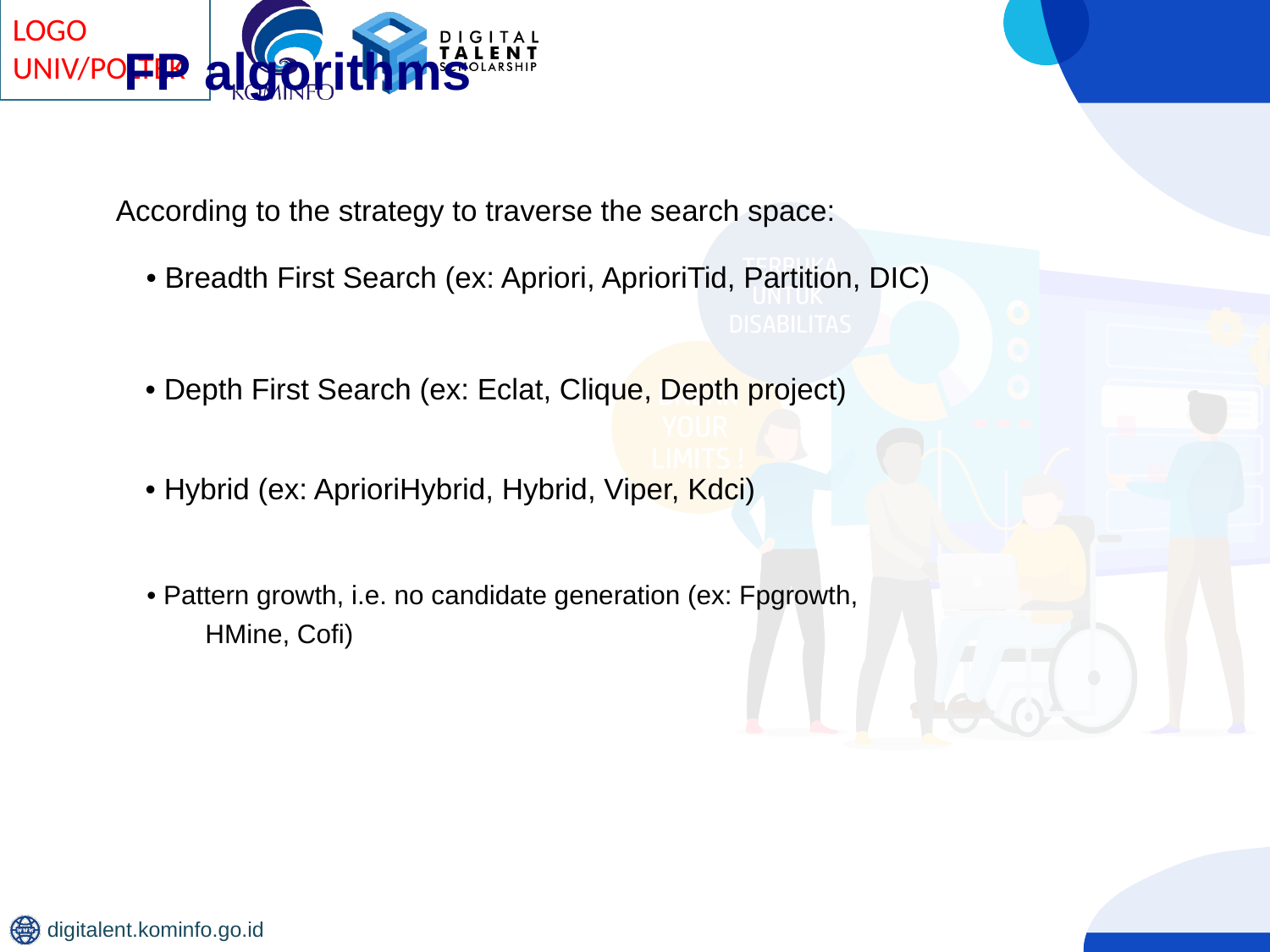

FP algorithms
According to the strategy to traverse the search space:
• Breadth First Search (ex: Apriori, AprioriTid, Partition, DIC)
• Depth First Search (ex: Eclat, Clique, Depth project)
• Hybrid (ex: AprioriHybrid, Hybrid, Viper, Kdci)
• Pattern growth, i.e. no candidate generation (ex: Fpgrowth,
HMine, Cofi)